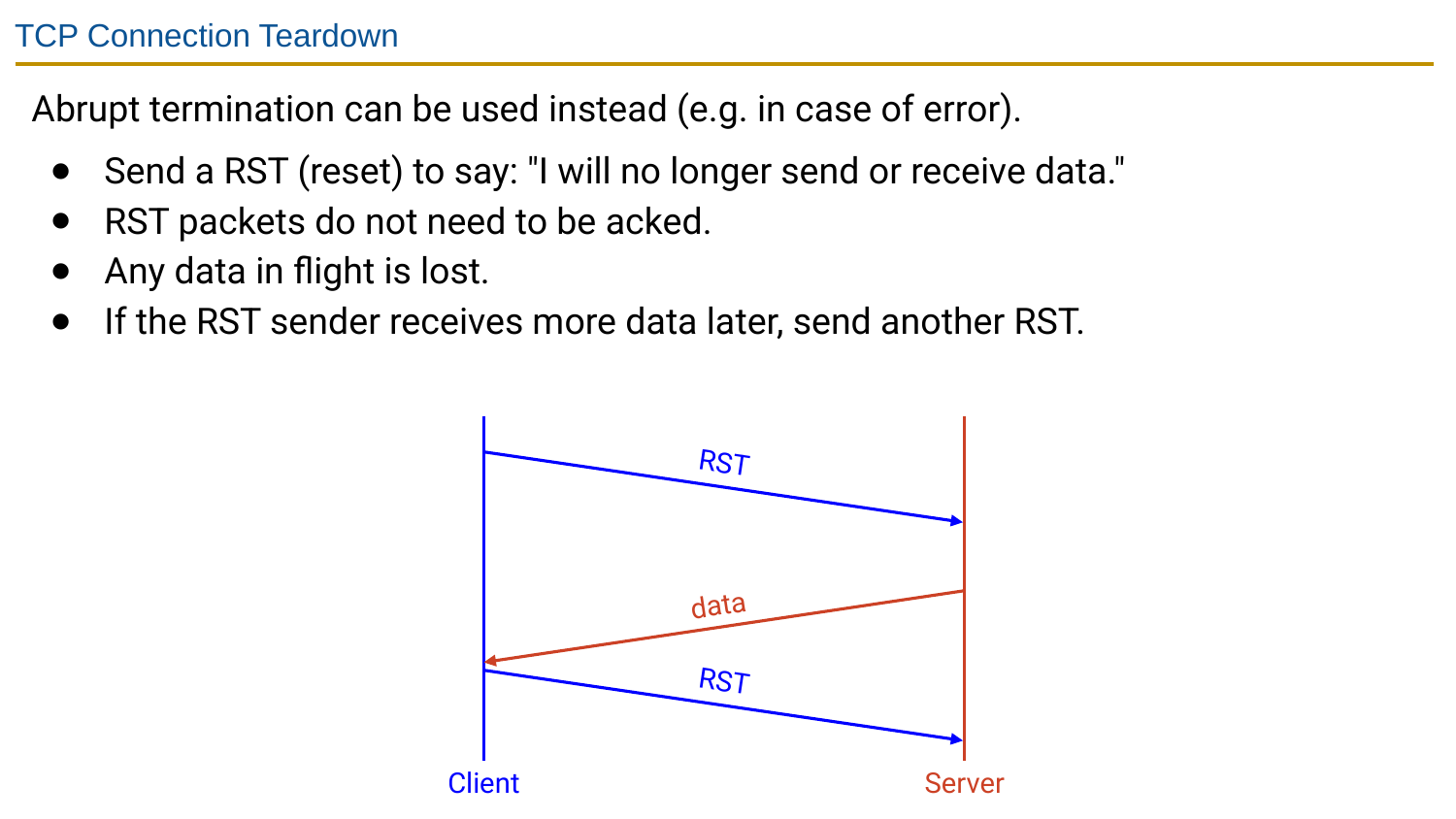

# TCP Connection Teardown
Abrupt termination can be used instead (e.g. in case of error).
Send a RST (reset) to say: "I will no longer send or receive data."
RST packets do not need to be acked.
Any data in flight is lost.
If the RST sender receives more data later, send another RST.
RST
data
RST
Client
Server